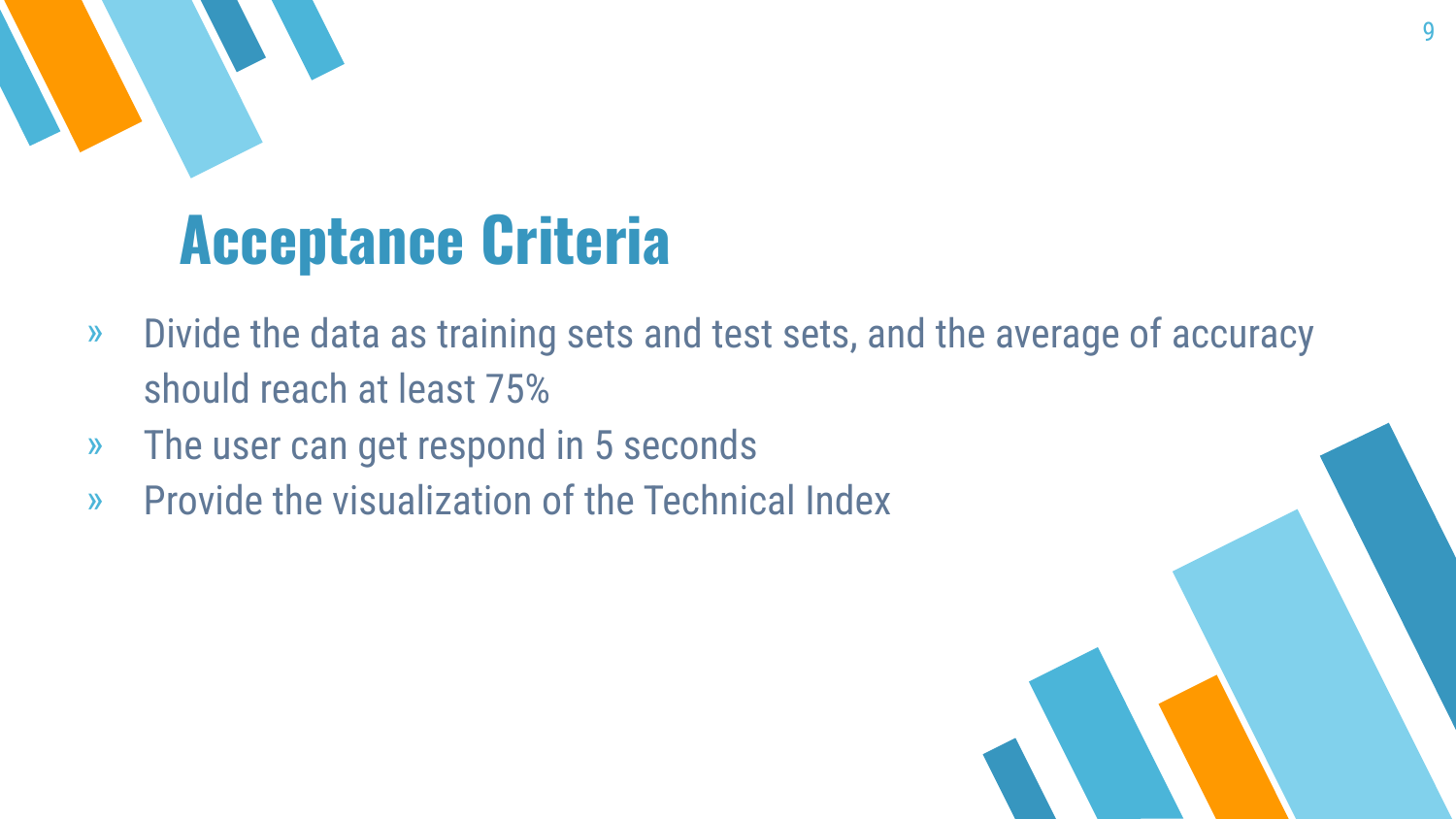

9
# Acceptance Criteria
Divide the data as training sets and test sets, and the average of accuracy should reach at least 75%
The user can get respond in 5 seconds
Provide the visualization of the Technical Index